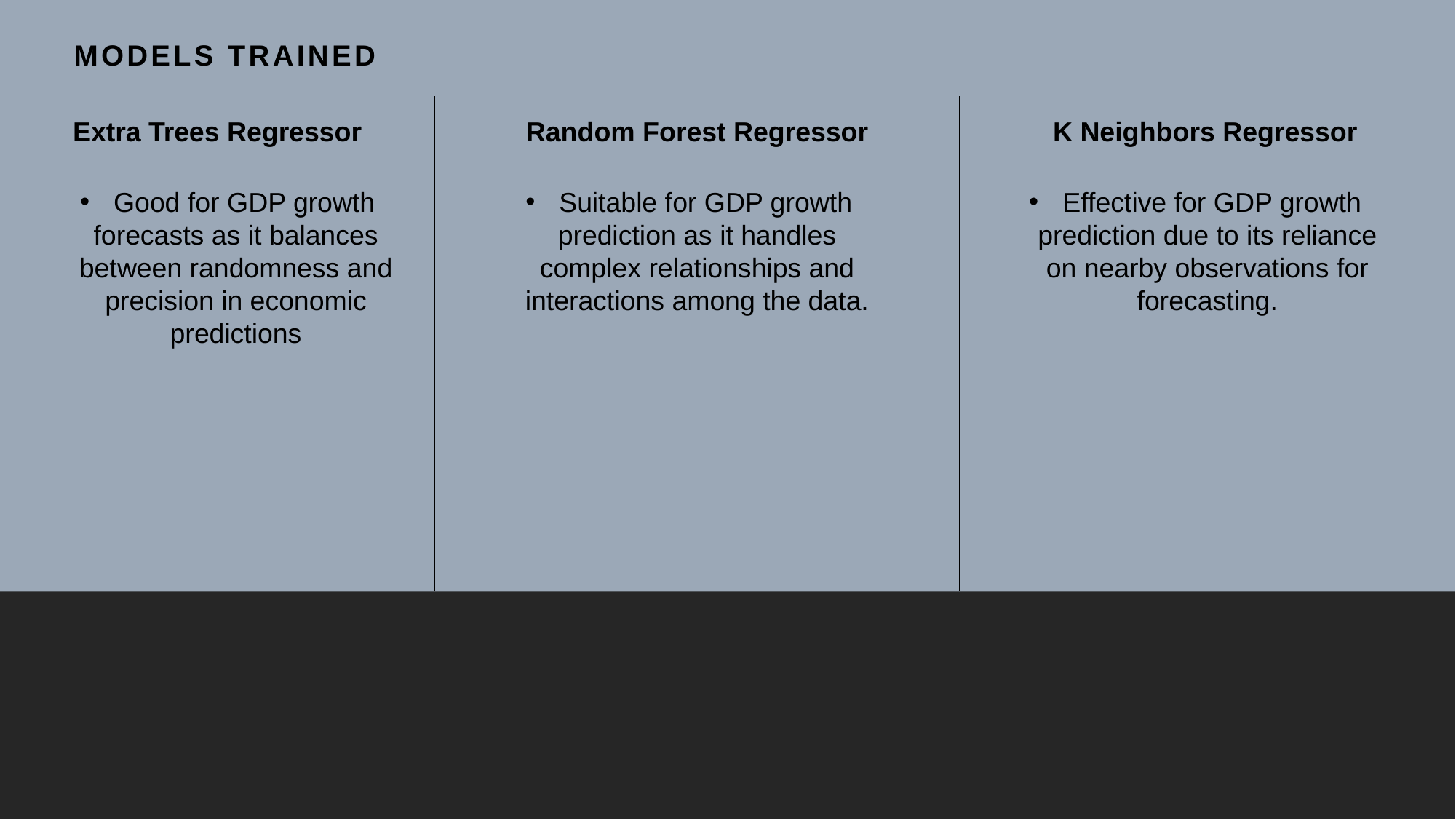

Models trained
Extra Trees Regressor
Random Forest Regressor
K Neighbors Regressor
 Good for GDP growth forecasts as it balances between randomness and precision in economic predictions
 Suitable for GDP growth prediction as it handles complex relationships and interactions among the data.
Effective for GDP growth prediction due to its reliance on nearby observations for forecasting.